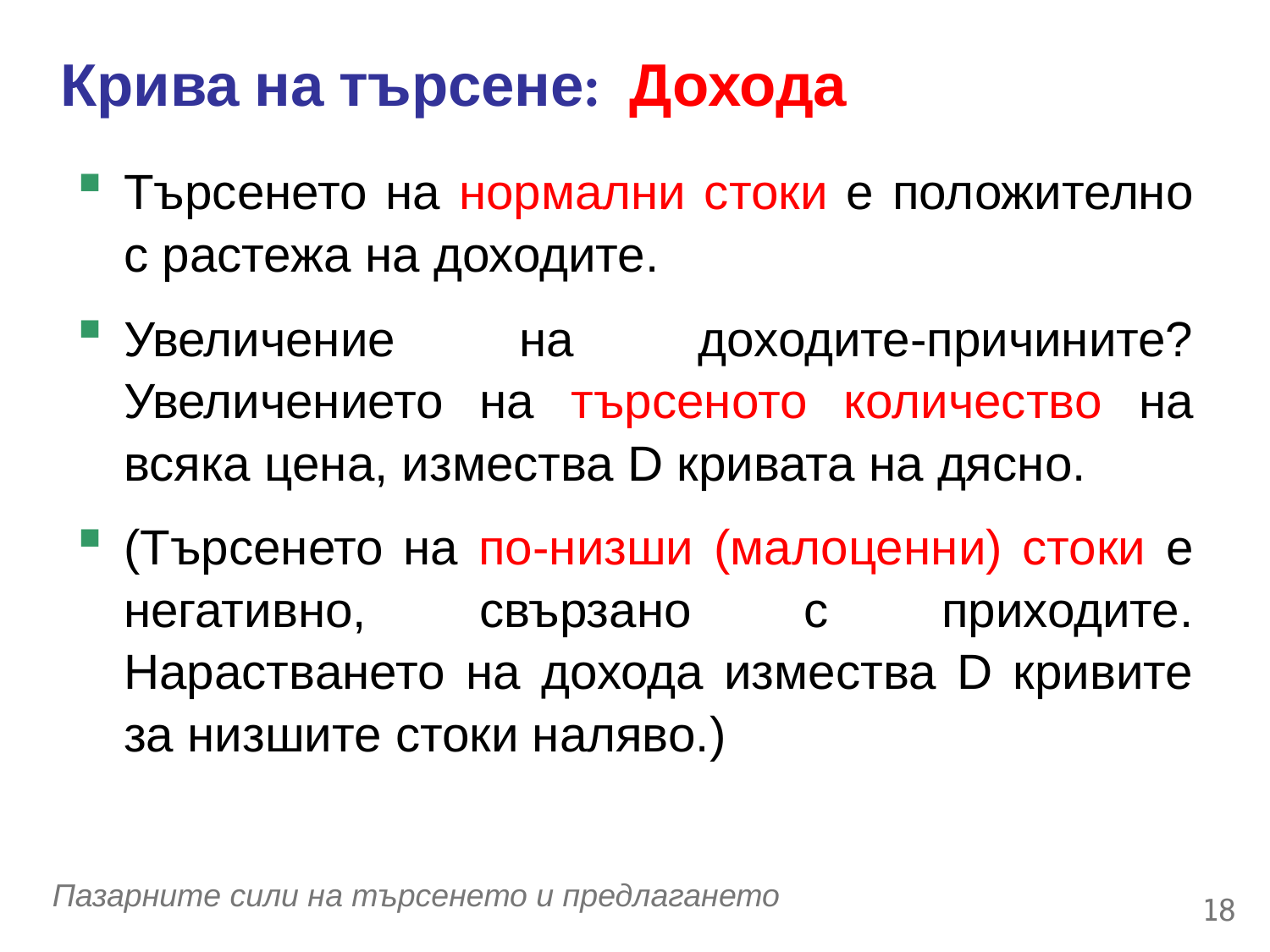

Крива на търсене:  Дохода
0
Търсенето на нормални стоки е положително с растежа на доходите.
Увеличение на доходите-причините? Увеличението на търсеното количество на всяка цена, измества D кривата на дясно.
(Търсенето на по-низши (малоценни) стоки е негативно, свързано с приходите. Нарастването на дохода измества D кривите за низшите стоки наляво.)
18
Пазарните сили на търсенето и предлагането